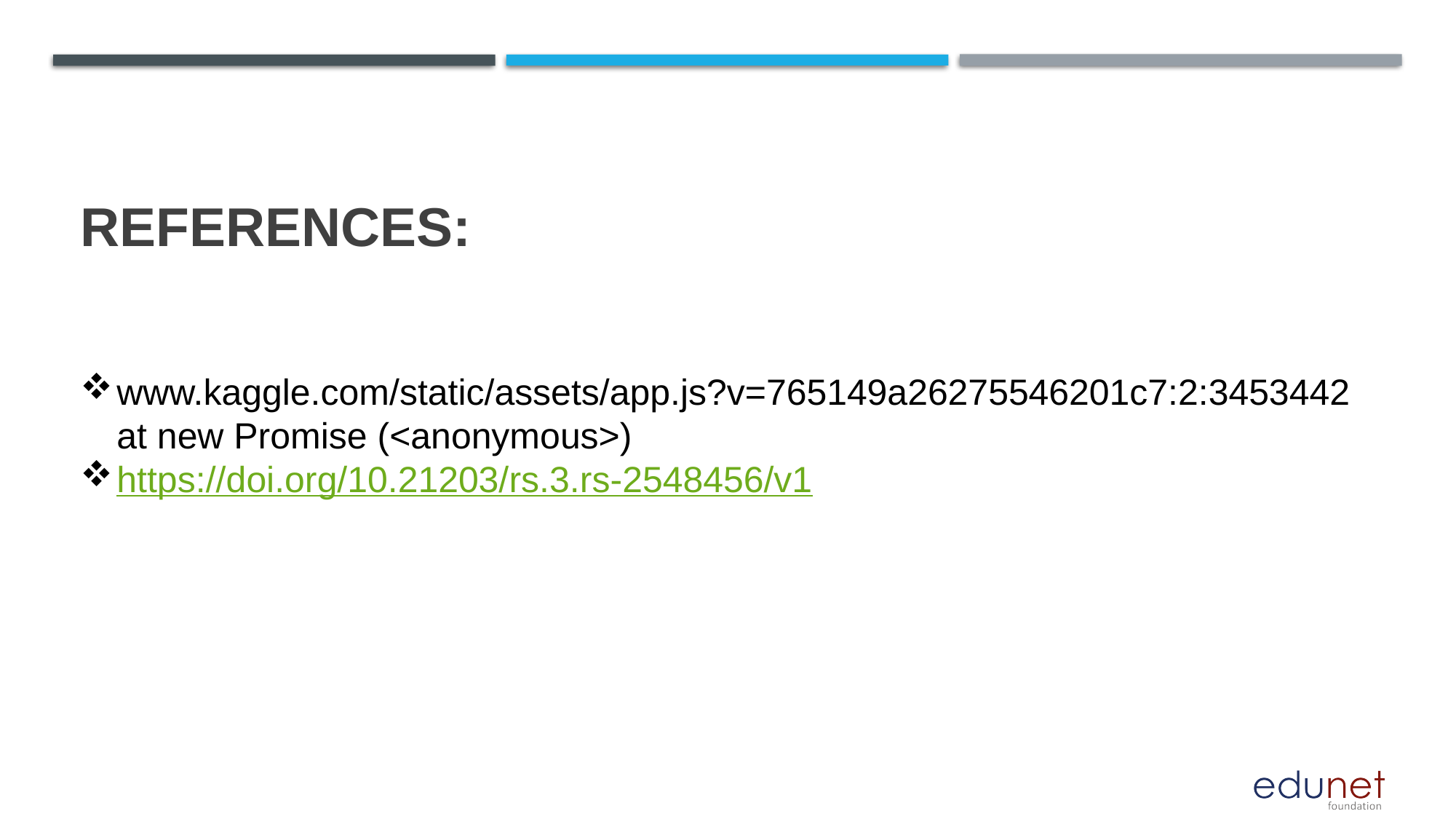

www.kaggle.com/static/assets/app.js?v=765149a26275546201c7:2:3453442 at new Promise (<anonymous>)
https://doi.org/10.21203/rs.3.rs-2548456/v1
# References: